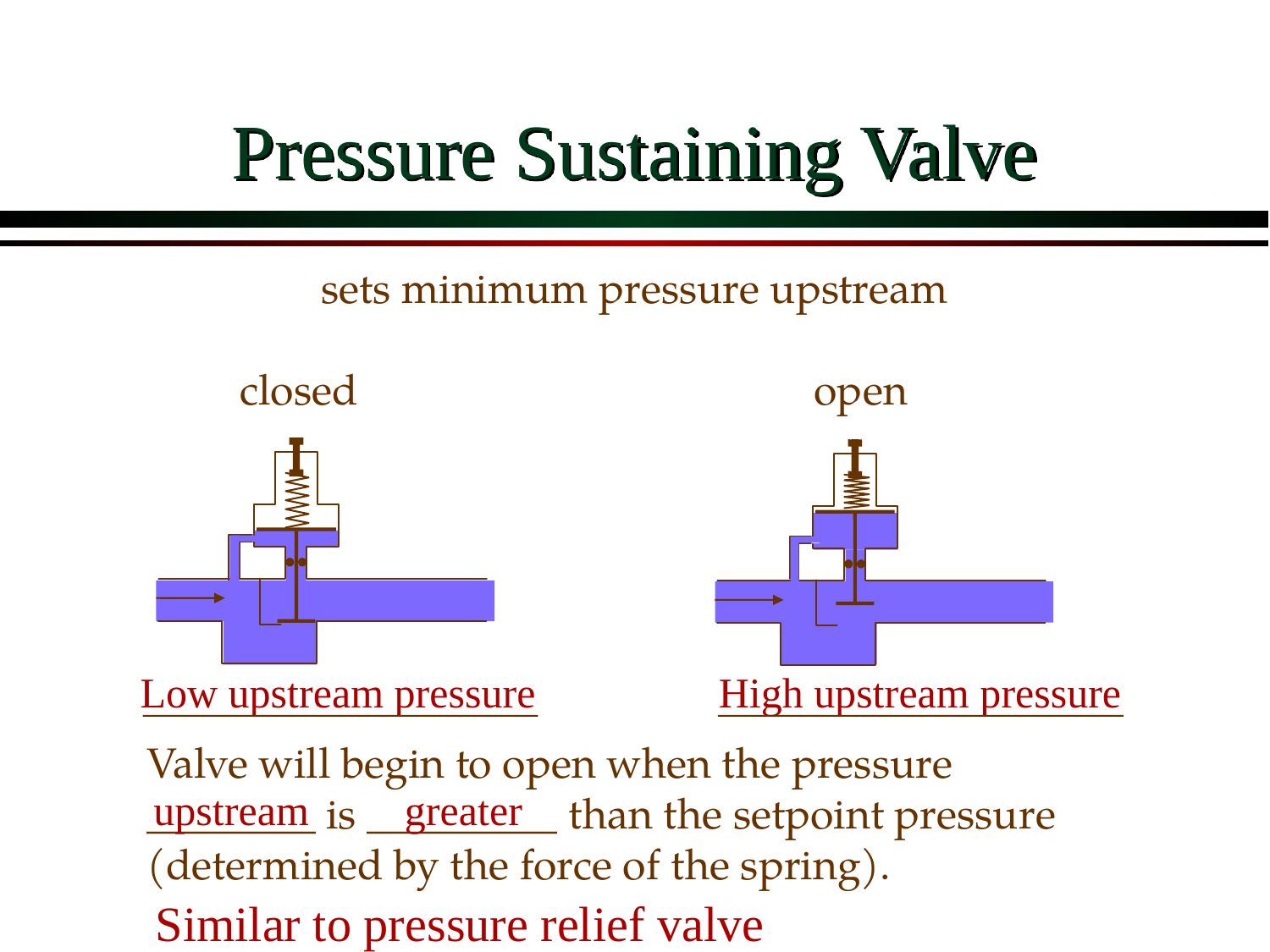

# Pressure Sustaining Valve
sets minimum pressure upstream
closed
open

Low upstream pressure
High upstream pressure

Valve will begin to open when the pressure ________ is _________ than the setpoint pressure (determined by the force of the spring).
upstream
greater
Similar to pressure relief valve